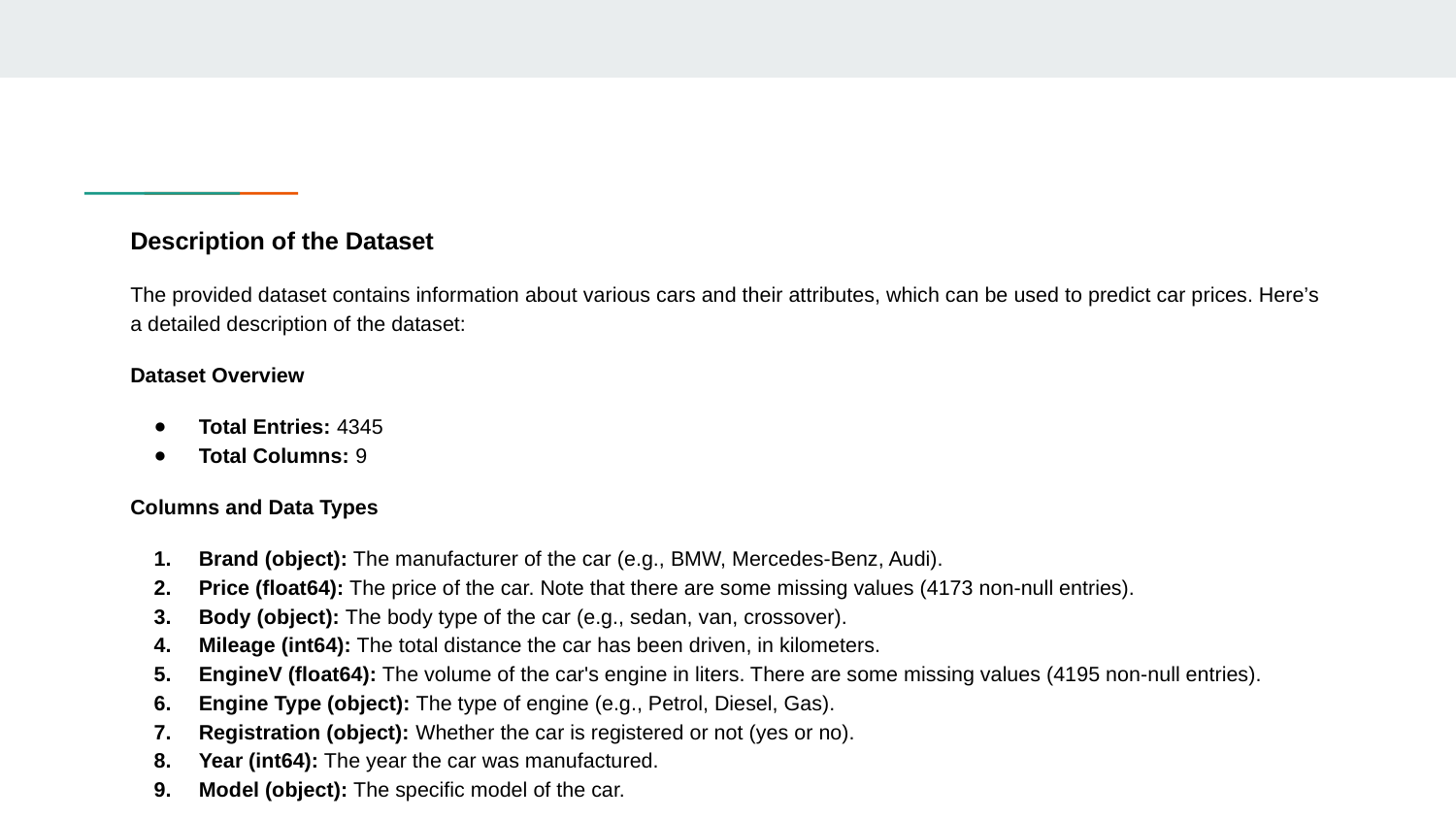

Description of the Dataset
The provided dataset contains information about various cars and their attributes, which can be used to predict car prices. Here’s a detailed description of the dataset:
Dataset Overview
Total Entries: 4345
Total Columns: 9
Columns and Data Types
Brand (object): The manufacturer of the car (e.g., BMW, Mercedes-Benz, Audi).
Price (float64): The price of the car. Note that there are some missing values (4173 non-null entries).
Body (object): The body type of the car (e.g., sedan, van, crossover).
Mileage (int64): The total distance the car has been driven, in kilometers.
EngineV (float64): The volume of the car's engine in liters. There are some missing values (4195 non-null entries).
Engine Type (object): The type of engine (e.g., Petrol, Diesel, Gas).
Registration (object): Whether the car is registered or not (yes or no).
Year (int64): The year the car was manufactured.
Model (object): The specific model of the car.